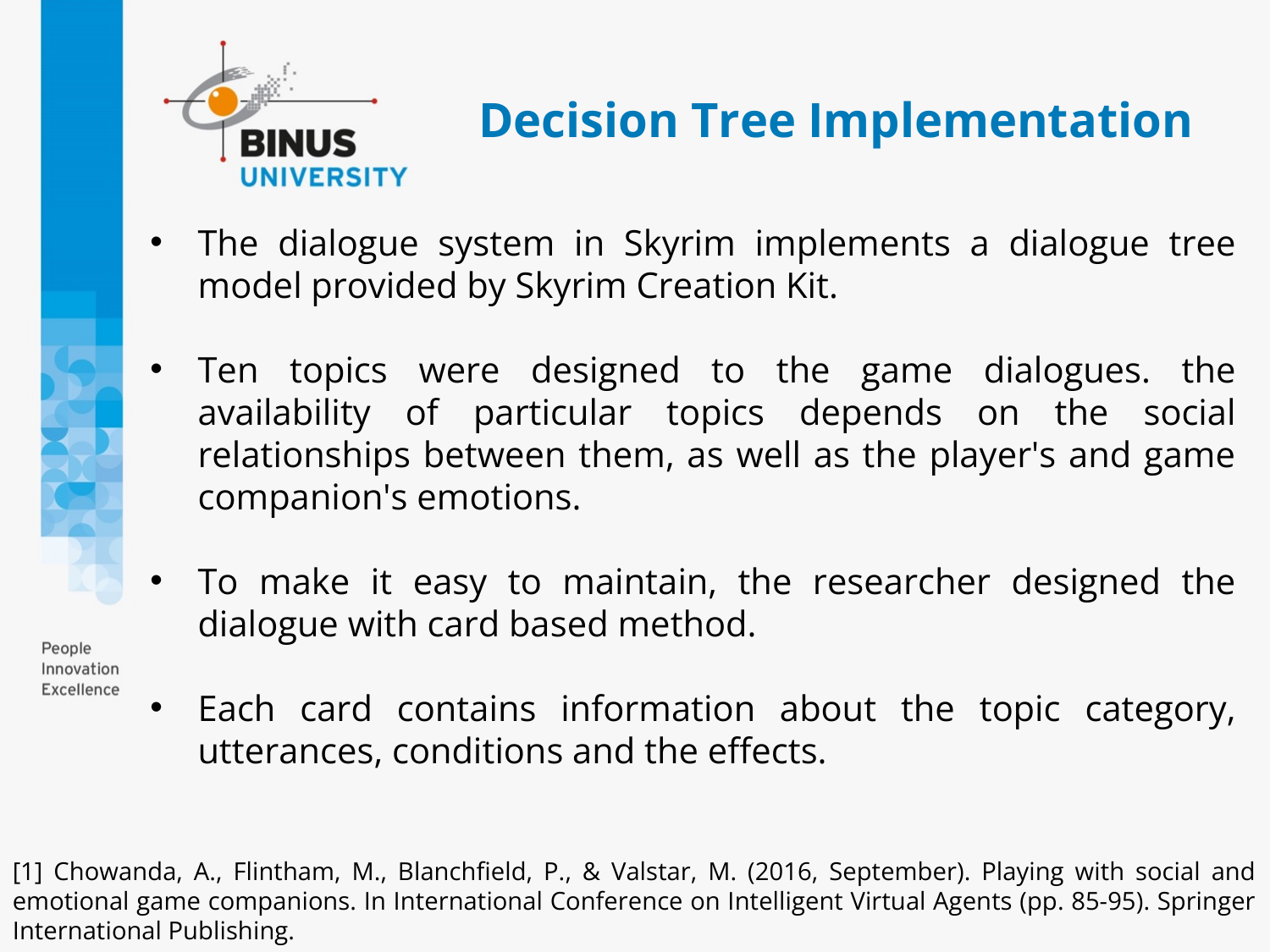

# Decision Tree Implementation
The dialogue system in Skyrim implements a dialogue tree model provided by Skyrim Creation Kit.

Ten topics were designed to the game dialogues. the availability of particular topics depends on the social relationships between them, as well as the player's and game companion's emotions.

To make it easy to maintain, the researcher designed the dialogue with card based method.

Each card contains information about the topic category, utterances, conditions and the effects.
[1] Chowanda, A., Flintham, M., Blanchfield, P., & Valstar, M. (2016, September). Playing with social and emotional game companions. In International Conference on Intelligent Virtual Agents (pp. 85-95). Springer International Publishing.